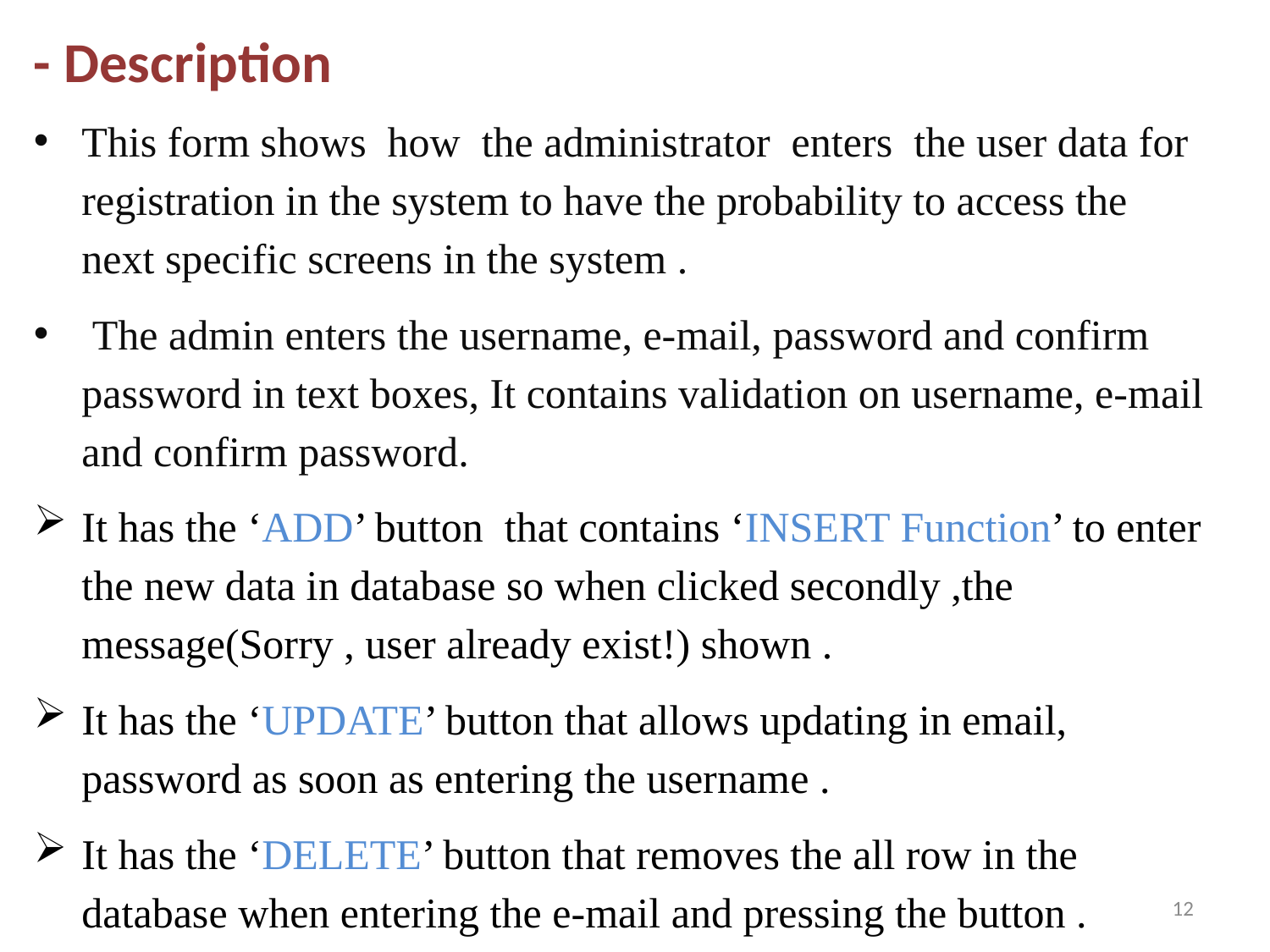

- Description
This form shows  how  the administrator  enters  the user data for registration in the system to have the probability to access the next specific screens in the system .
 The admin enters the username, e-mail, password and confirm password in text boxes, It contains validation on username, e-mail and confirm password.
It has the ‘ADD’ button  that contains ‘INSERT Function’ to enter the new data in database so when clicked secondly ,the message(Sorry , user already exist!) shown .
It has the ‘UPDATE’ button that allows updating in email, password as soon as entering the username .
It has the ‘DELETE’ button that removes the all row in the database when entering the e-mail and pressing the button .
12